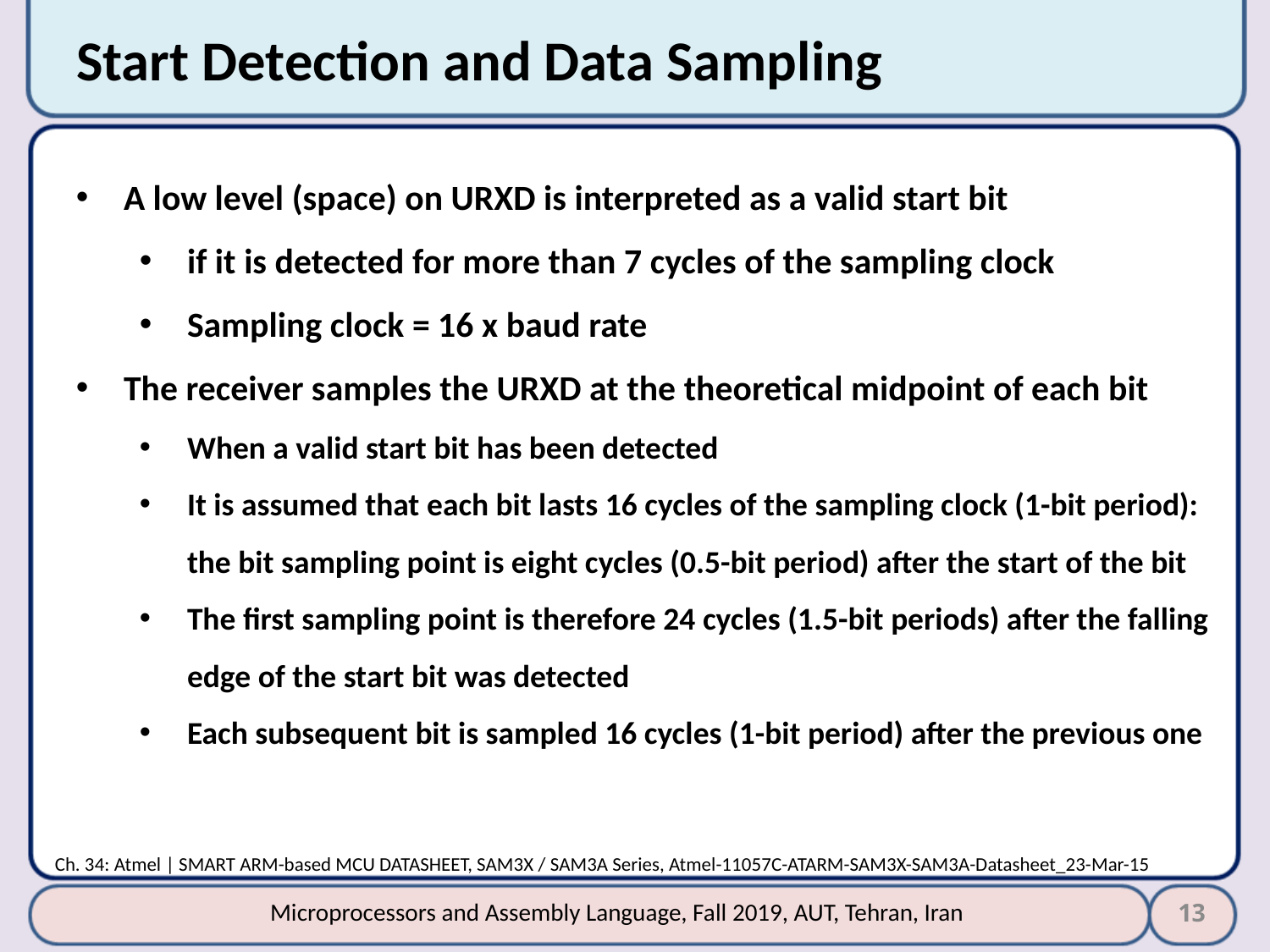

# Start Detection and Data Sampling

A low level (space) on URXD is interpreted as a valid start bit
if it is detected for more than 7 cycles of the sampling clock
Sampling clock = 16 x baud rate
The receiver samples the URXD at the theoretical midpoint of each bit
When a valid start bit has been detected
It is assumed that each bit lasts 16 cycles of the sampling clock (1-bit period): the bit sampling point is eight cycles (0.5-bit period) after the start of the bit
The first sampling point is therefore 24 cycles (1.5-bit periods) after the falling edge of the start bit was detected
Each subsequent bit is sampled 16 cycles (1-bit period) after the previous one
Ch. 34: Atmel | SMART ARM-based MCU DATASHEET, SAM3X / SAM3A Series, Atmel-11057C-ATARM-SAM3X-SAM3A-Datasheet_23-Mar-15
13
Microprocessors and Assembly Language, Fall 2019, AUT, Tehran, Iran